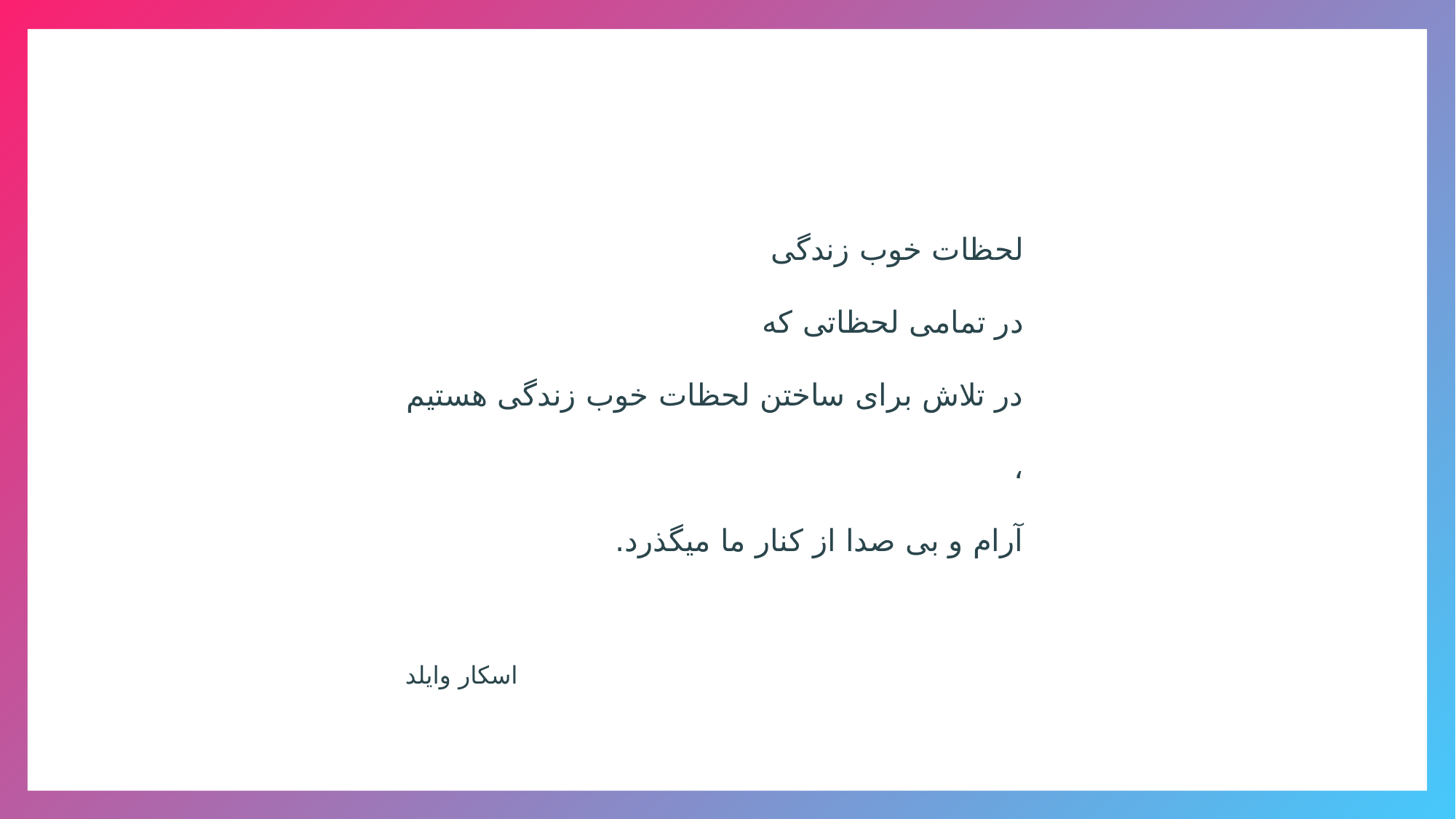

لحظات خوب زندگی
در تمامی لحظاتی که
در تلاش برای ساختن لحظات خوب زندگی هستیم ،
آرام و بی صدا از کنار ما میگذرد.

اسکار وایلد